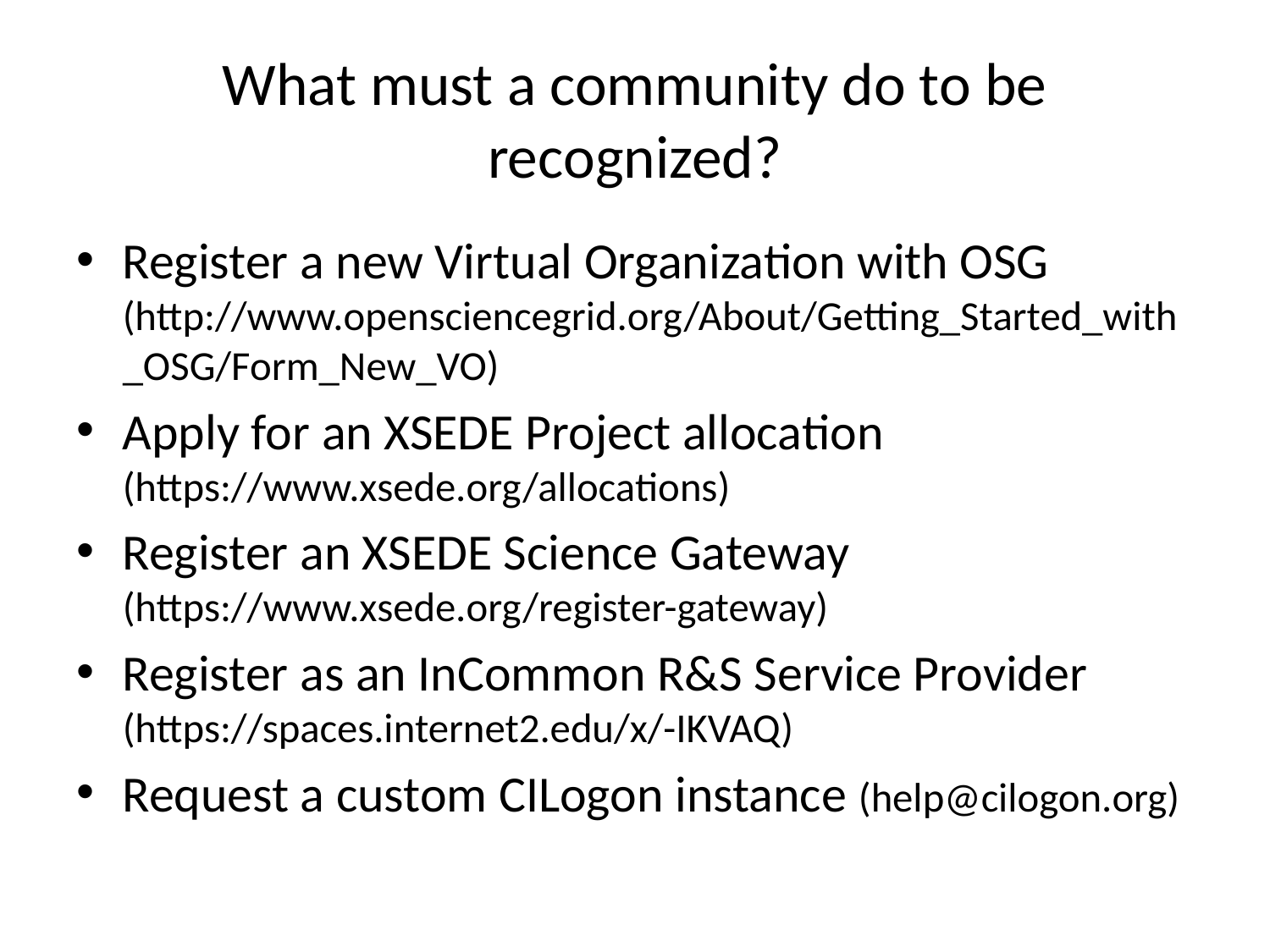

# What must a community do to be recognized?
Register a new Virtual Organization with OSG
(http://www.opensciencegrid.org/About/Getting_Started_with_OSG/Form_New_VO)
Apply for an XSEDE Project allocation
(https://www.xsede.org/allocations)
Register an XSEDE Science Gateway
(https://www.xsede.org/register-gateway)
Register as an InCommon R&S Service Provider
(https://spaces.internet2.edu/x/-IKVAQ)
Request a custom CILogon instance (help@cilogon.org)